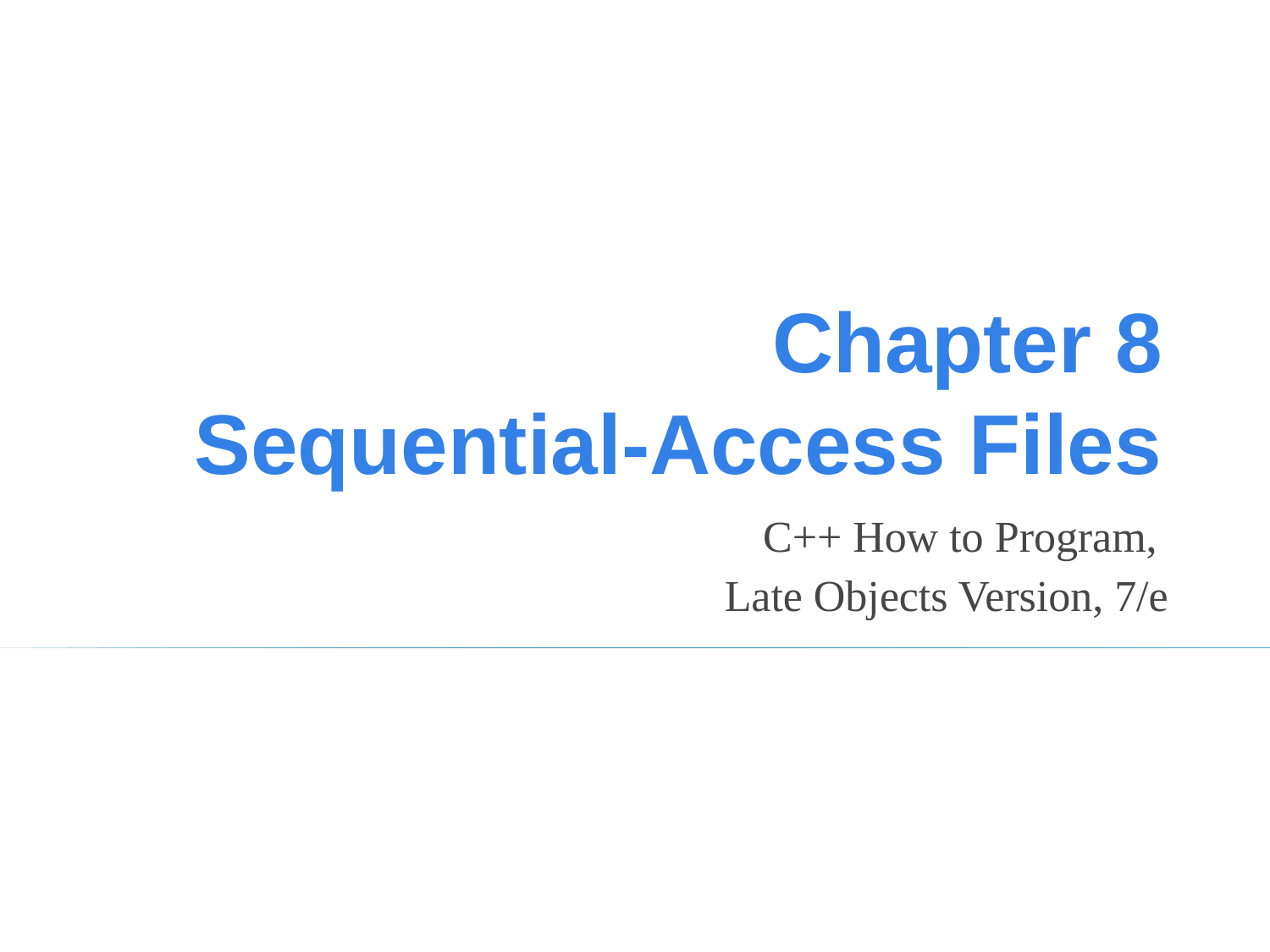

# Chapter 8 Sequential-Access Files
C++ How to Program,
Late Objects Version, 7/e